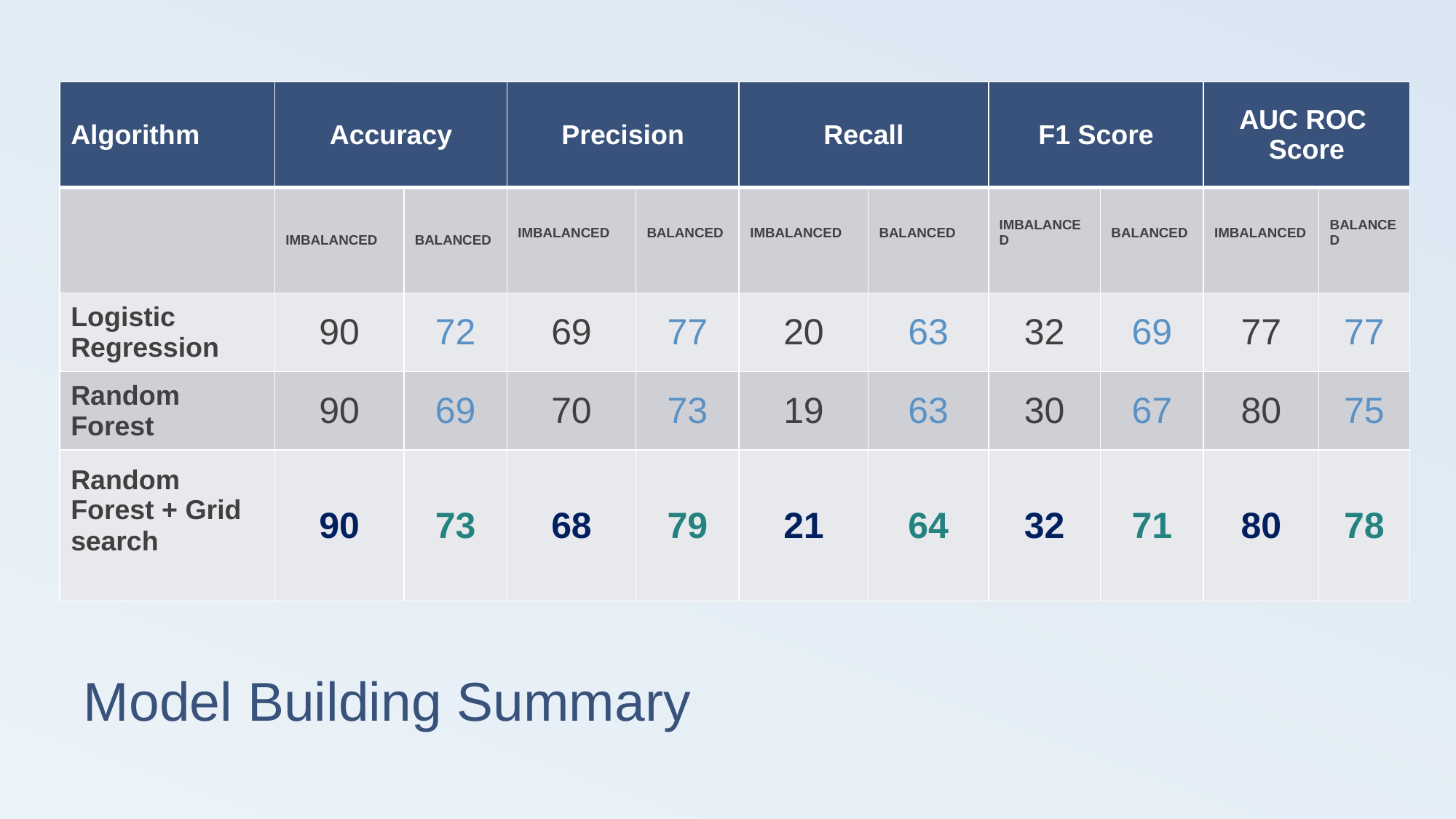

| Algorithm | Accuracy |  | Precision |  | Recall |  | F1 Score |  | AUC ROC Score |  |
| --- | --- | --- | --- | --- | --- | --- | --- | --- | --- | --- |
|  | IMBALANCED | BALANCED | IMBALANCED | BALANCED | IMBALANCED | BALANCED | IMBALANCED | BALANCED | IMBALANCED | BALANCED |
| Logistic Regression | 90 | 72 | 69 | 77 | 20 | 63 | 32 | 69 | 77 | 77 |
| Random Forest | 90 | 69 | 70 | 73 | 19 | 63 | 30 | 67 | 80 | 75 |
| Random Forest + Grid search | 90 | 73 | 68 | 79 | 21 | 64 | 32 | 71 | 80 | 78 |
# Model Building Summary